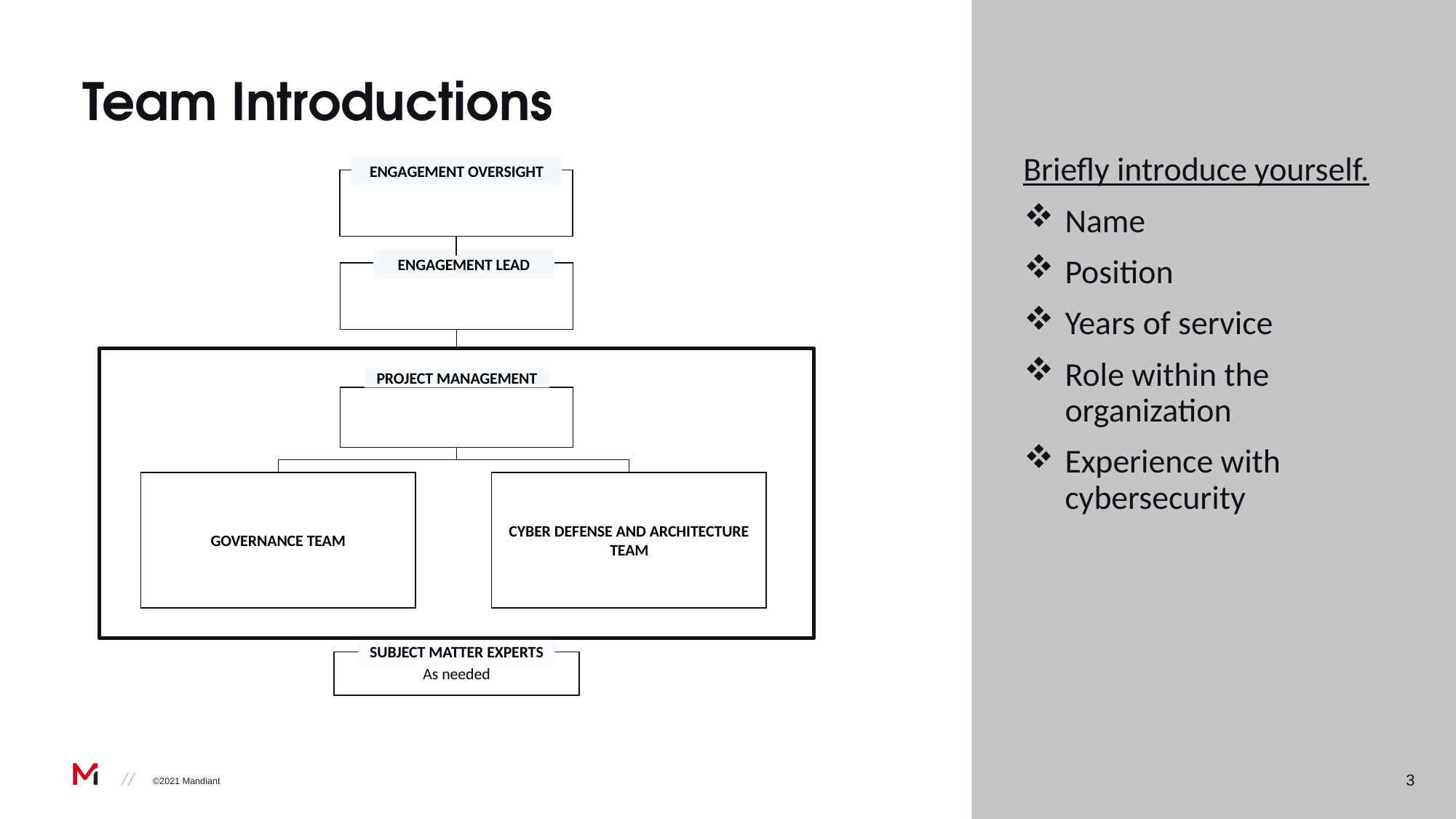

Team Introductions

Briefly introduce yourself.
Name
Position
Years of service
Role within the organization
Experience with cybersecurity

ENGAGEMENT OVERSIGHT

ENGAGEMENT LEAD

PROJECT MANAGEMENT

GOVERNANCE TEAM
CYBER DEFENSE AND ARCHITECTURE TEAM
SUBJECT MATTER EXPERTS
As needed